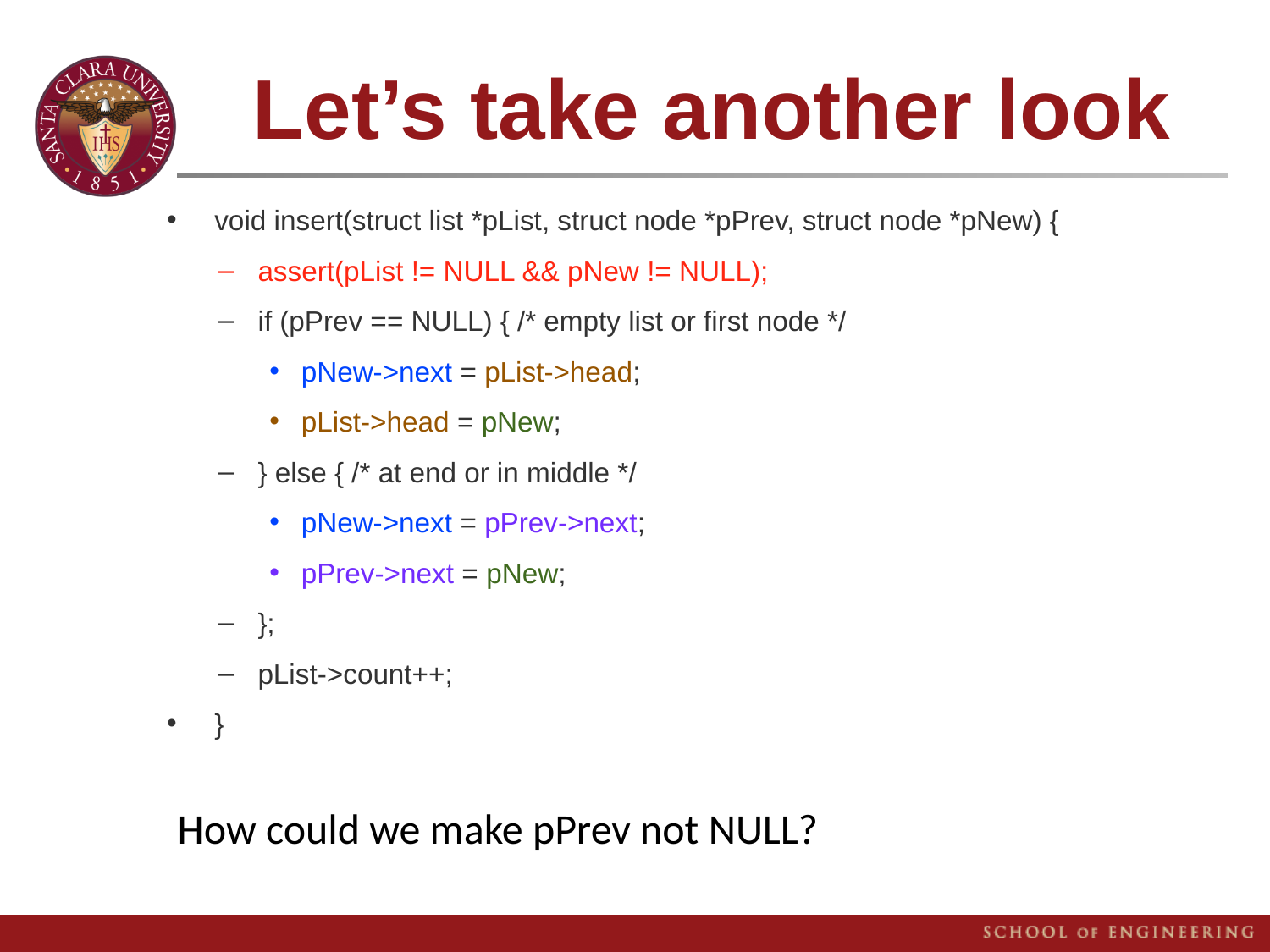

# Let’s take another look
void insert(struct list *pList, struct node *pPrev, struct node *pNew) {
assert(pList != NULL && pNew != NULL);
if (pPrev == NULL) { /* empty list or first node */
pNew->next = pList->head;
pList->head = pNew;
} else { /* at end or in middle */
pNew->next = pPrev->next;
pPrev->next = pNew;
};
pList->count++;
}
How could we make pPrev not NULL?